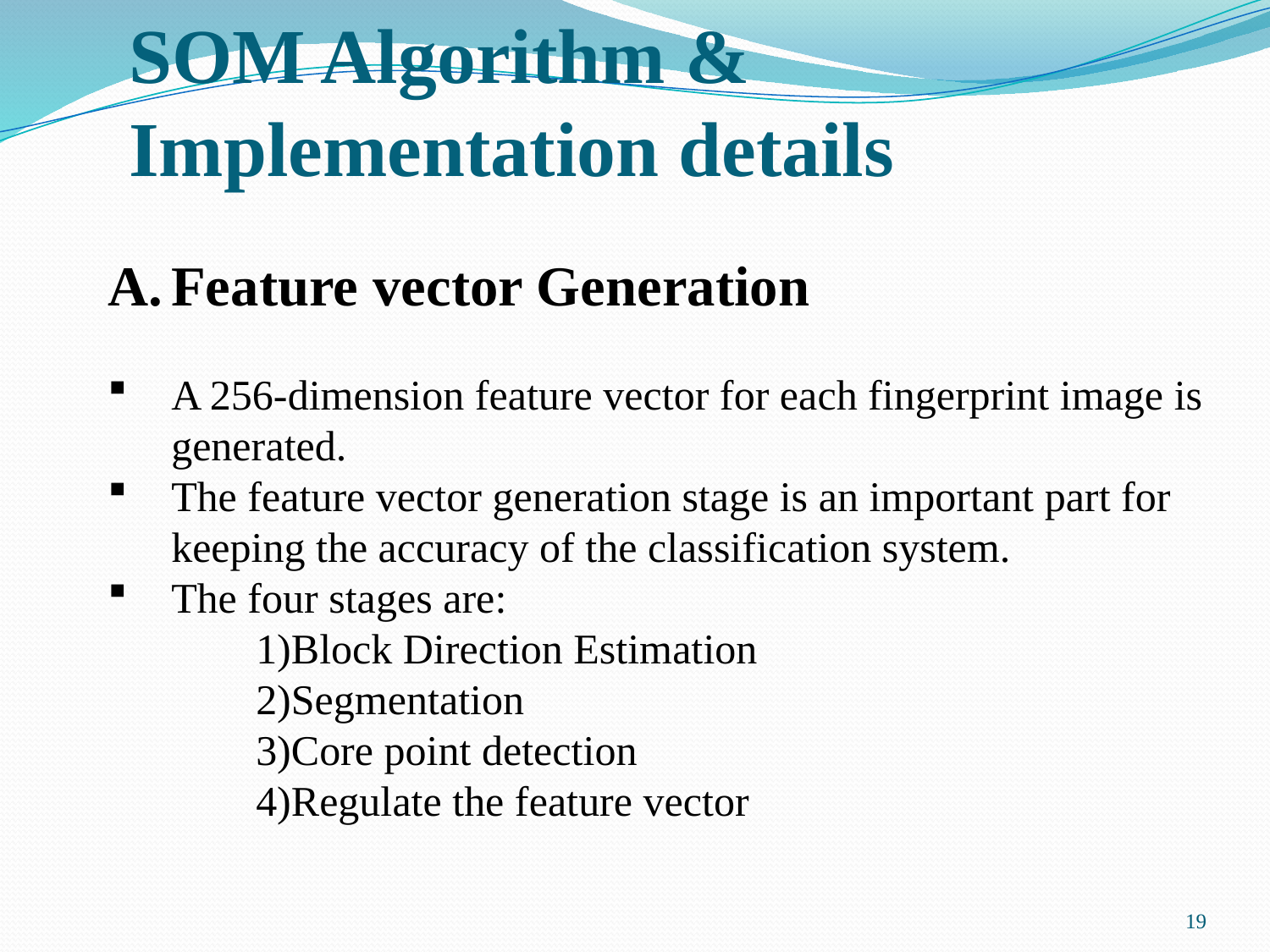

SOM Algorithm & Implementation details
Feature vector Generation

A 256-dimension feature vector for each fingerprint image is generated.
The feature vector generation stage is an important part for keeping the accuracy of the classification system.
The four stages are:
              1)Block Direction Estimation
              2)Segmentation
              3)Core point detection
              4)Regulate the feature vector

19